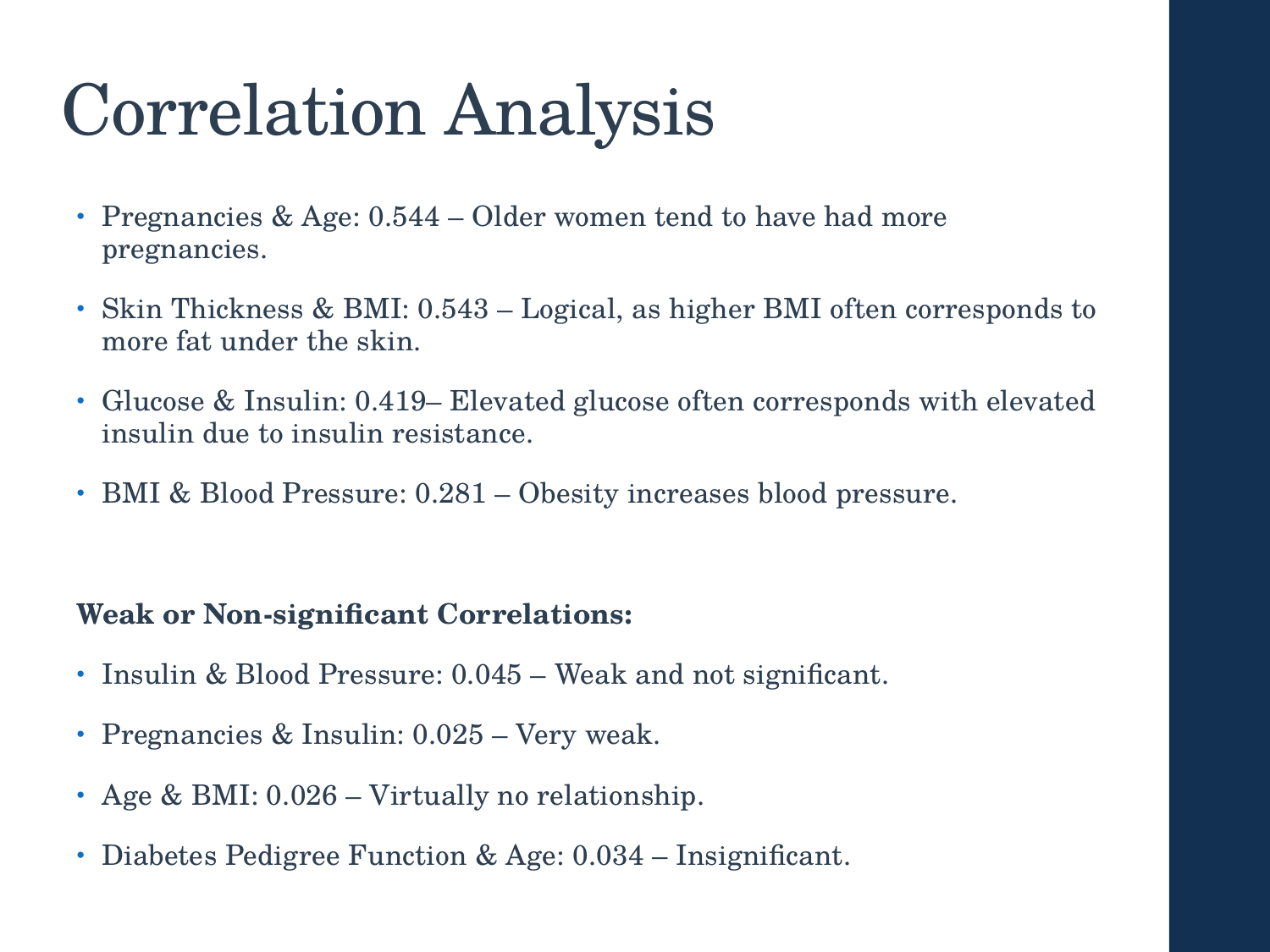

# Correlation Analysis
Pregnancies & Age: 0.544 – Older women tend to have had more pregnancies.
Skin Thickness & BMI: 0.543 – Logical, as higher BMI often corresponds to more fat under the skin.
Glucose & Insulin: 0.419– Elevated glucose often corresponds with elevated insulin due to insulin resistance.
BMI & Blood Pressure: 0.281 – Obesity increases blood pressure.

Weak or Non-significant Correlations:
Insulin & Blood Pressure: 0.045 – Weak and not significant.
Pregnancies & Insulin: 0.025 – Very weak.
Age & BMI: 0.026 – Virtually no relationship.
Diabetes Pedigree Function & Age: 0.034 – Insignificant.